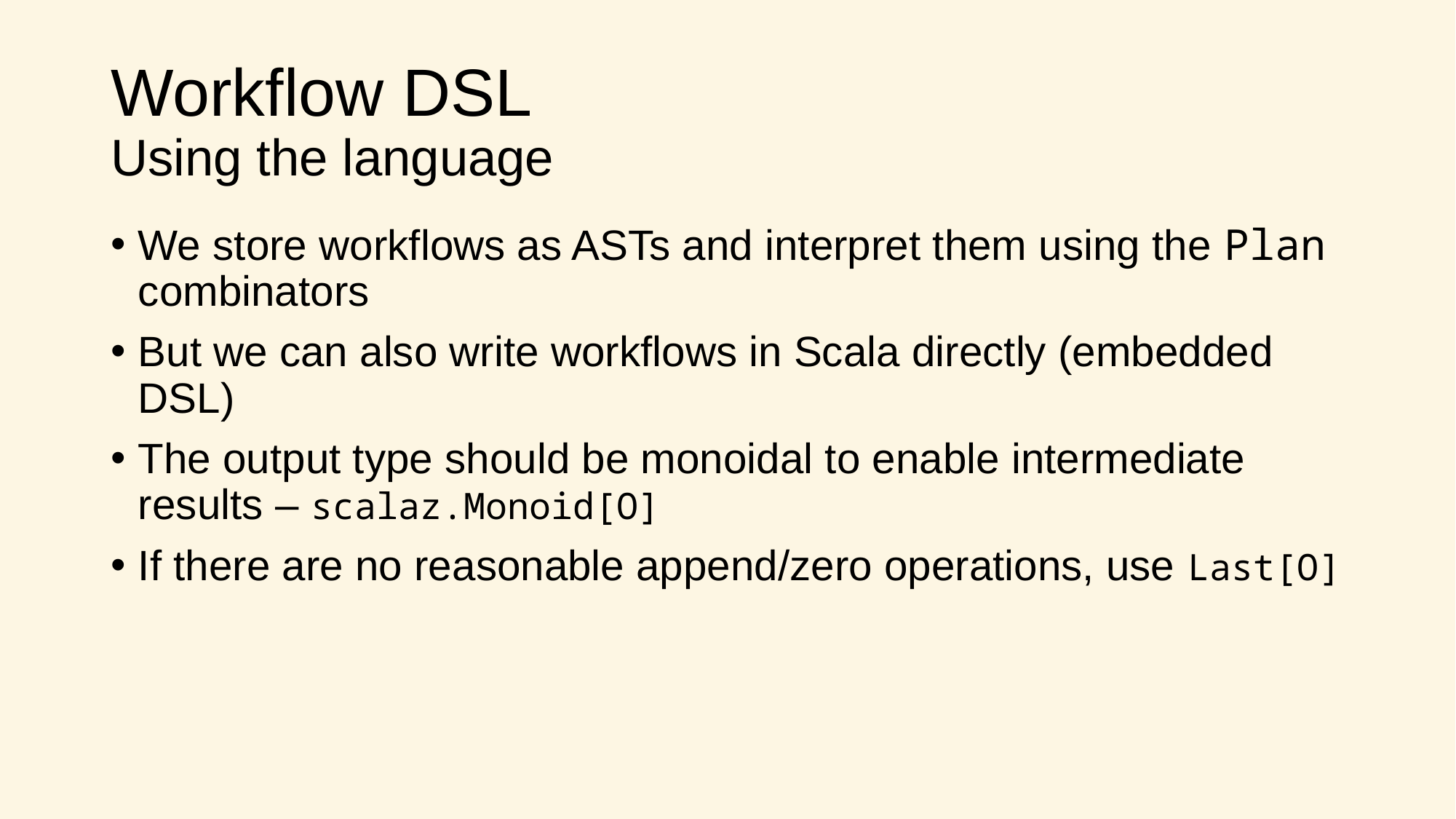

# Workflow DSL Using the language
We store workflows as ASTs and interpret them using the Plan combinators
But we can also write workflows in Scala directly (embedded DSL)
The output type should be monoidal to enable intermediate results – scalaz.Monoid[O]
If there are no reasonable append/zero operations, use Last[O]